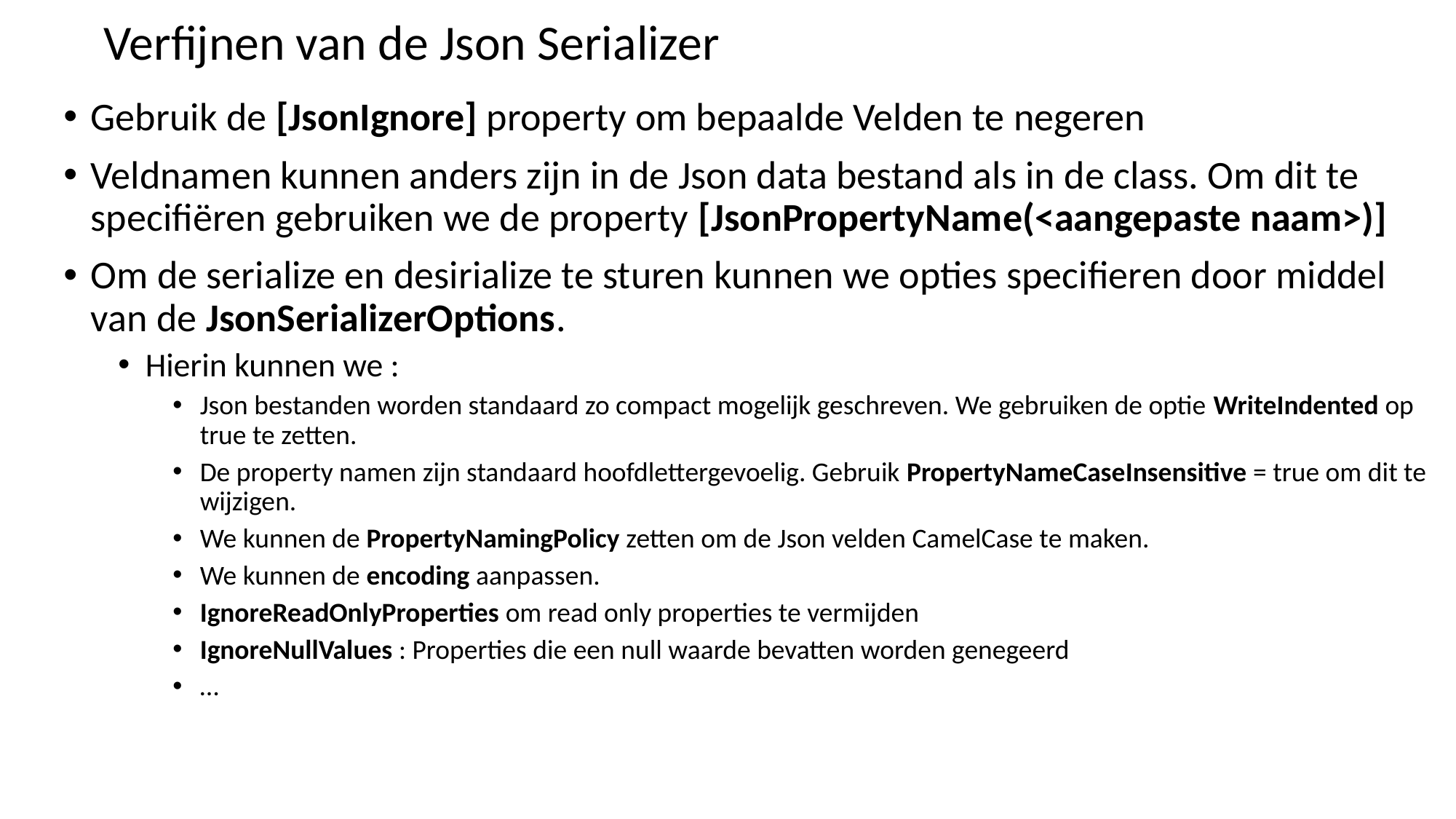

# Verfijnen van de Json Serializer
Gebruik de [JsonIgnore] property om bepaalde Velden te negeren
Veldnamen kunnen anders zijn in de Json data bestand als in de class. Om dit te specifiëren gebruiken we de property [JsonPropertyName(<aangepaste naam>)]
Om de serialize en desirialize te sturen kunnen we opties specifieren door middel van de JsonSerializerOptions.
Hierin kunnen we :
Json bestanden worden standaard zo compact mogelijk geschreven. We gebruiken de optie WriteIndented op true te zetten.
De property namen zijn standaard hoofdlettergevoelig. Gebruik PropertyNameCaseInsensitive = true om dit te wijzigen.
We kunnen de PropertyNamingPolicy zetten om de Json velden CamelCase te maken.
We kunnen de encoding aanpassen.
IgnoreReadOnlyProperties om read only properties te vermijden
IgnoreNullValues : Properties die een null waarde bevatten worden genegeerd
…